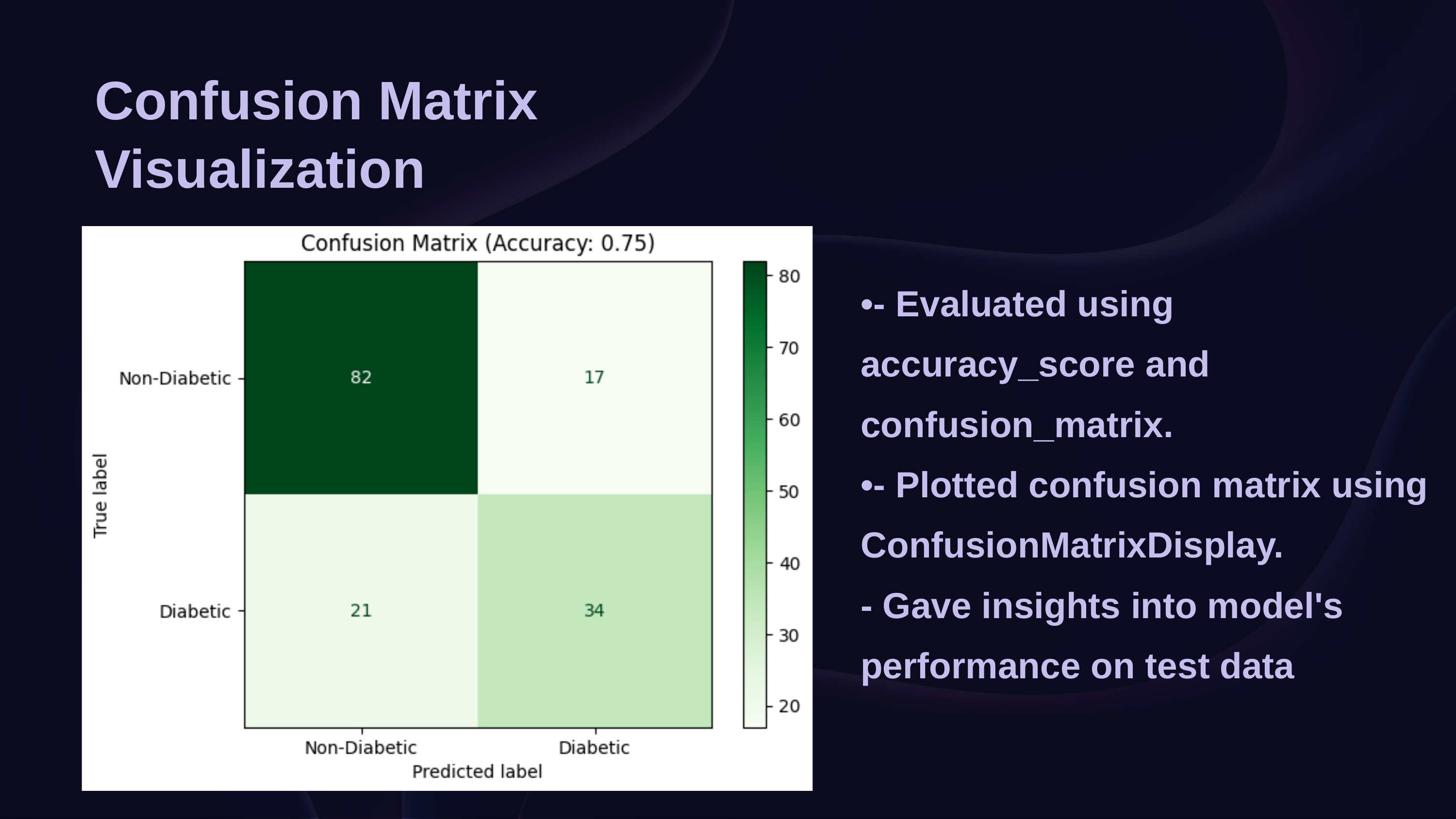

Confusion Matrix Visualization

•- Evaluated using accuracy_score and confusion_matrix.
•- Plotted confusion matrix using ConfusionMatrixDisplay.
- Gave insights into model's performance on test data